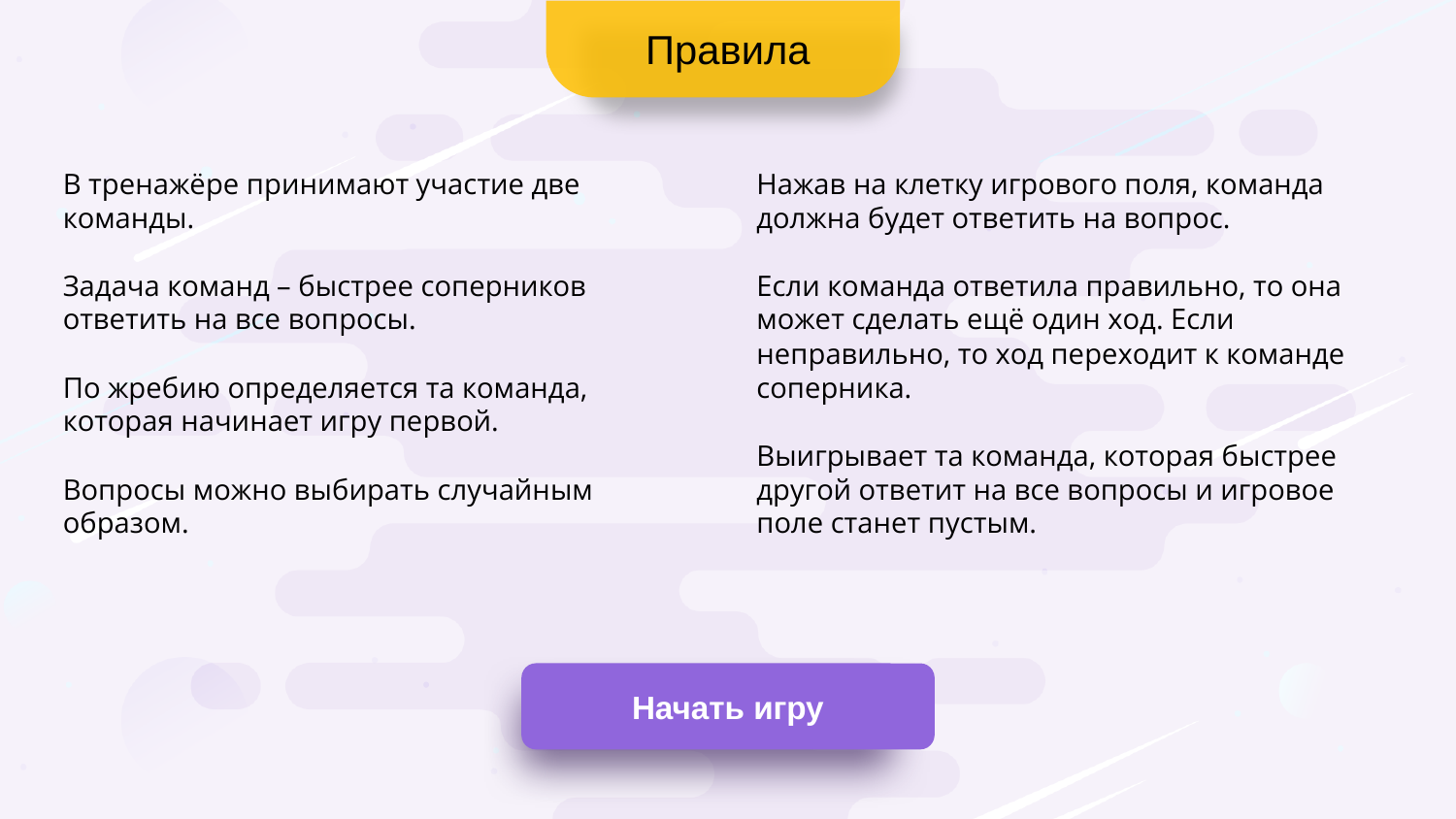

Правила
В тренажёре принимают участие две команды.

Задача команд – быстрее соперников ответить на все вопросы.

По жребию определяется та команда, которая начинает игру первой.

Вопросы можно выбирать случайным образом.
Нажав на клетку игрового поля, команда должна будет ответить на вопрос.

Если команда ответила правильно, то она может сделать ещё один ход. Если неправильно, то ход переходит к команде соперника.

Выигрывает та команда, которая быстрее другой ответит на все вопросы и игровое поле станет пустым.
Начать игру